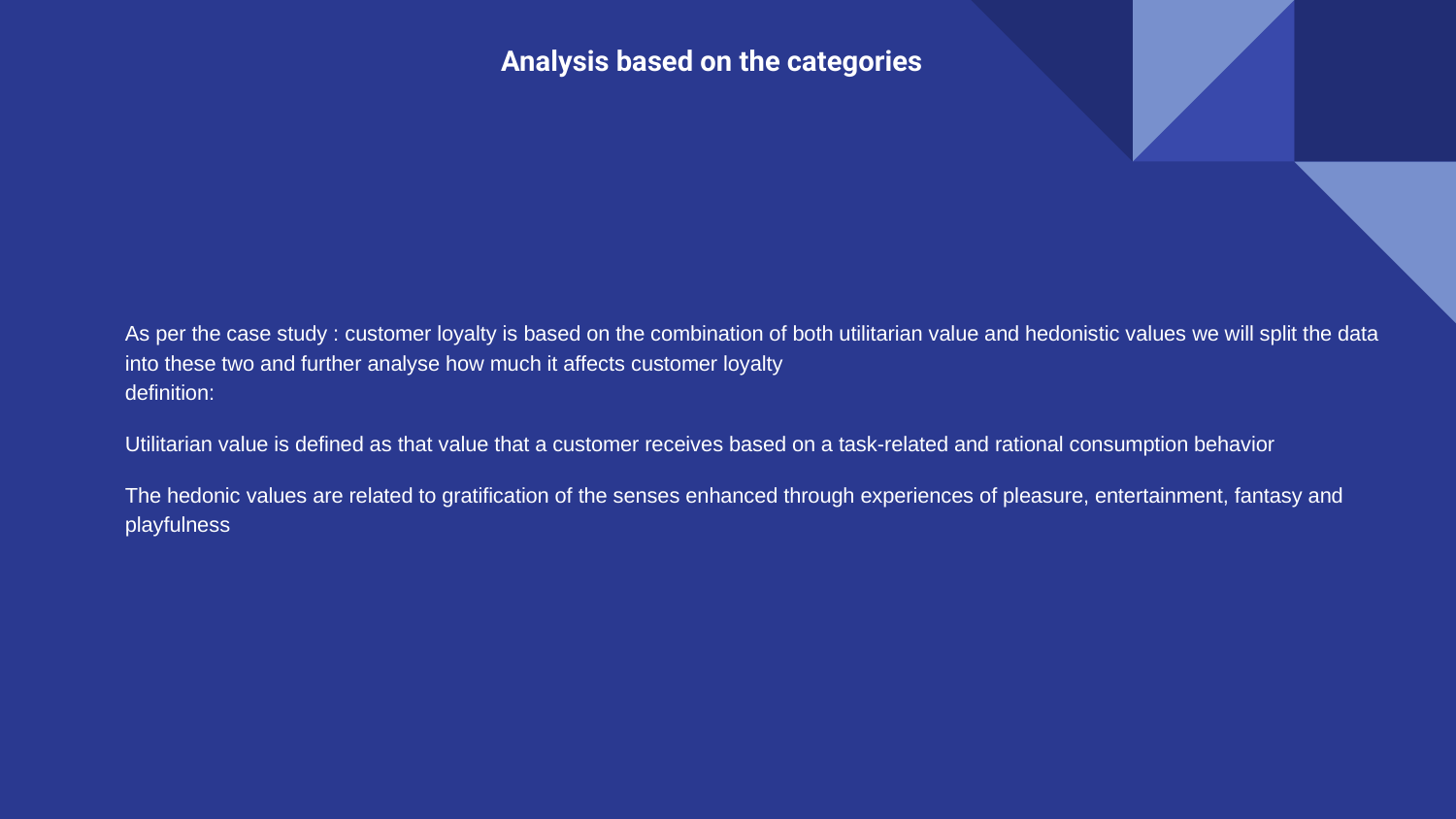

Analysis based on the categories
As per the case study : customer loyalty is based on the combination of both utilitarian value and hedonistic values we will split the data into these two and further analyse how much it affects customer loyalty
definition:
Utilitarian value is defined as that value that a customer receives based on a task-related and rational consumption behavior
The hedonic values are related to gratification of the senses enhanced through experiences of pleasure, entertainment, fantasy and playfulness